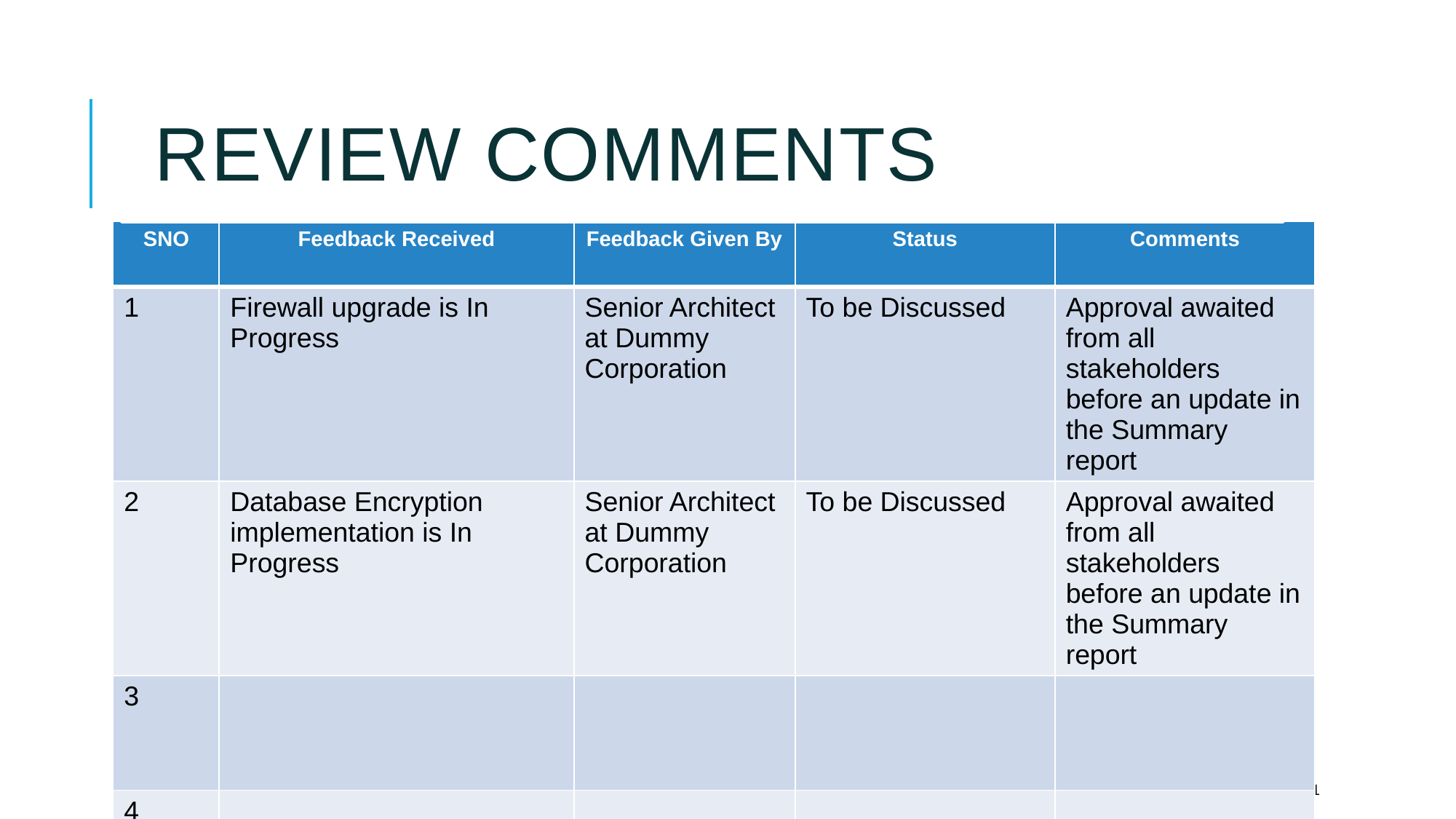

# Review comments
| SNO | Feedback Received | Feedback Given By | Status | Comments |
| --- | --- | --- | --- | --- |
| 1 | Firewall upgrade is In Progress | Senior Architect at Dummy Corporation | To be Discussed | Approval awaited from all stakeholders before an update in the Summary report |
| 2 | Database Encryption implementation is In Progress | Senior Architect at Dummy Corporation | To be Discussed | Approval awaited from all stakeholders before an update in the Summary report |
| 3 |  |  |  |  |
| 4 |  |  |  |  |
20XX
Conference presentation
11